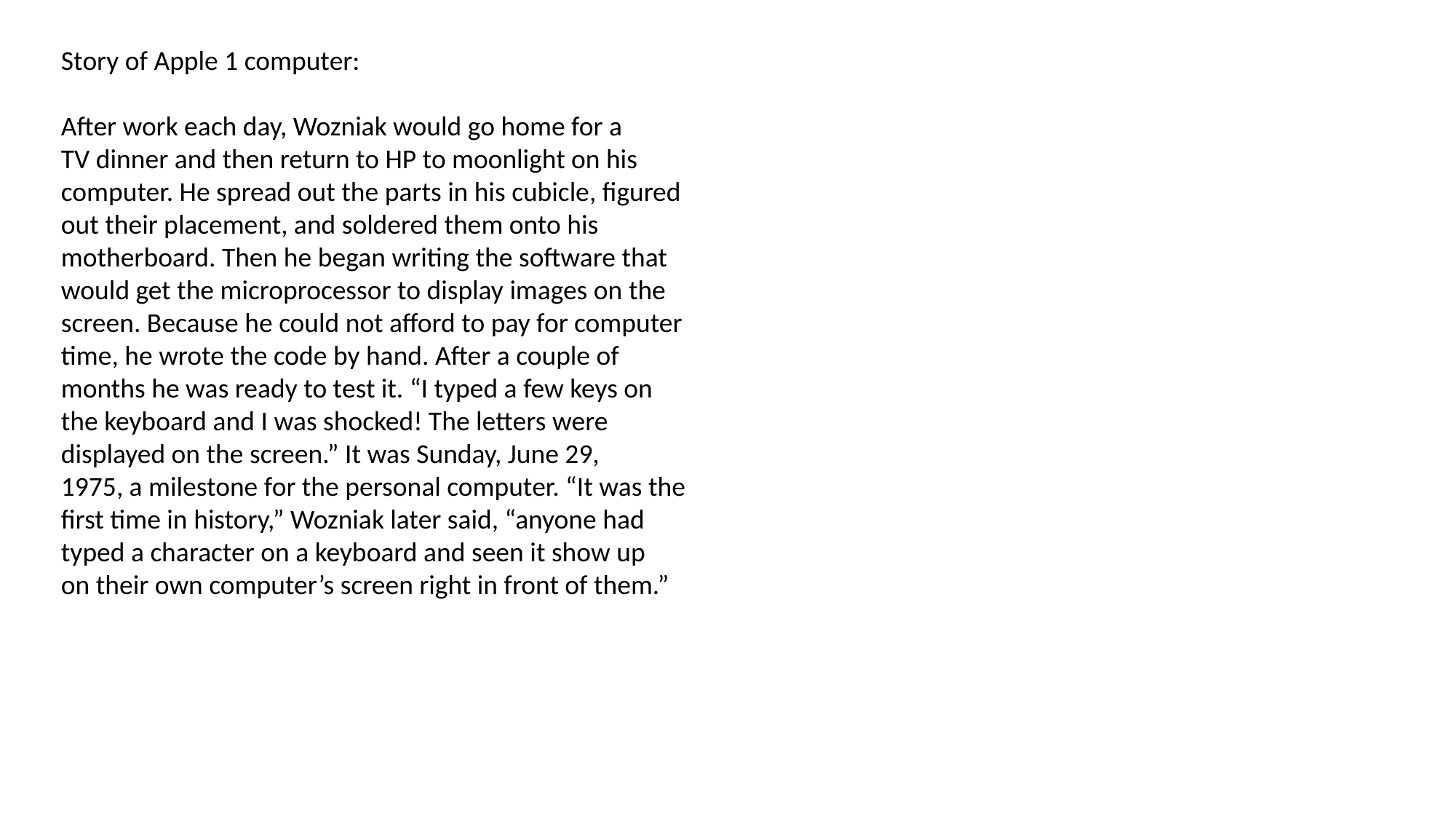

Story of Apple 1 computer:

After work each day, Wozniak would go home for a
TV dinner and then return to HP to moonlight on his
computer. He spread out the parts in his cubicle, figured
out their placement, and soldered them onto his
motherboard. Then he began writing the software that
would get the microprocessor to display images on the
screen. Because he could not afford to pay for computer
time, he wrote the code by hand. After a couple of
months he was ready to test it. “I typed a few keys on
the keyboard and I was shocked! The letters were
displayed on the screen.” It was Sunday, June 29,
1975, a milestone for the personal computer. “It was the
first time in history,” Wozniak later said, “anyone had
typed a character on a keyboard and seen it show up
on their own computer’s screen right in front of them.”